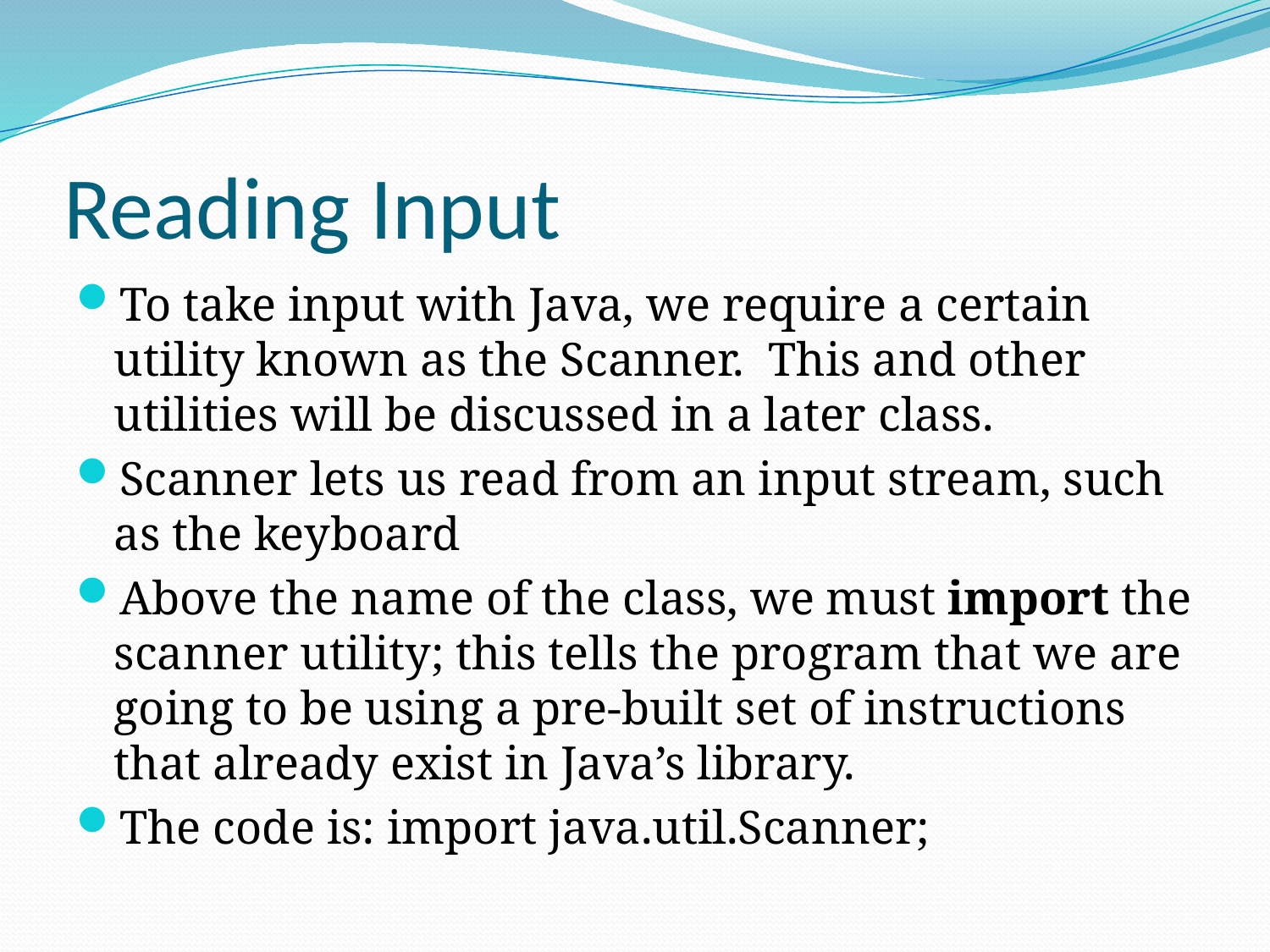

# Reading Input
To take input with Java, we require a certain utility known as the Scanner.  This and other utilities will be discussed in a later class.
Scanner lets us read from an input stream, such as the keyboard
Above the name of the class, we must import the scanner utility; this tells the program that we are going to be using a pre-built set of instructions that already exist in Java’s library.
The code is: import java.util.Scanner;